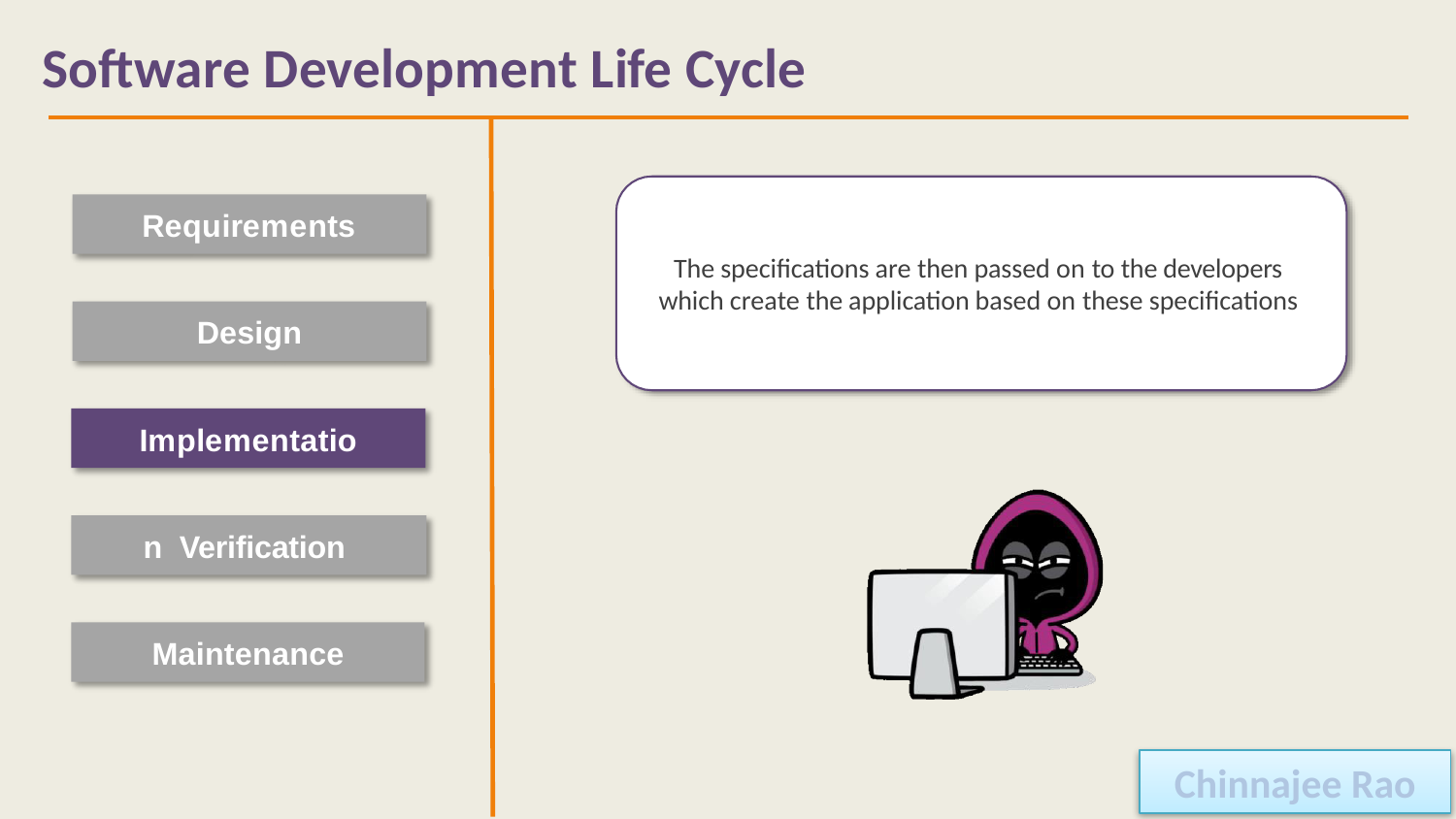

# Software Development Life Cycle

Requirements
The specifications are then passed on to the developers  which create the application based on these specifications

Design
Implementation  Verification  Maintenance